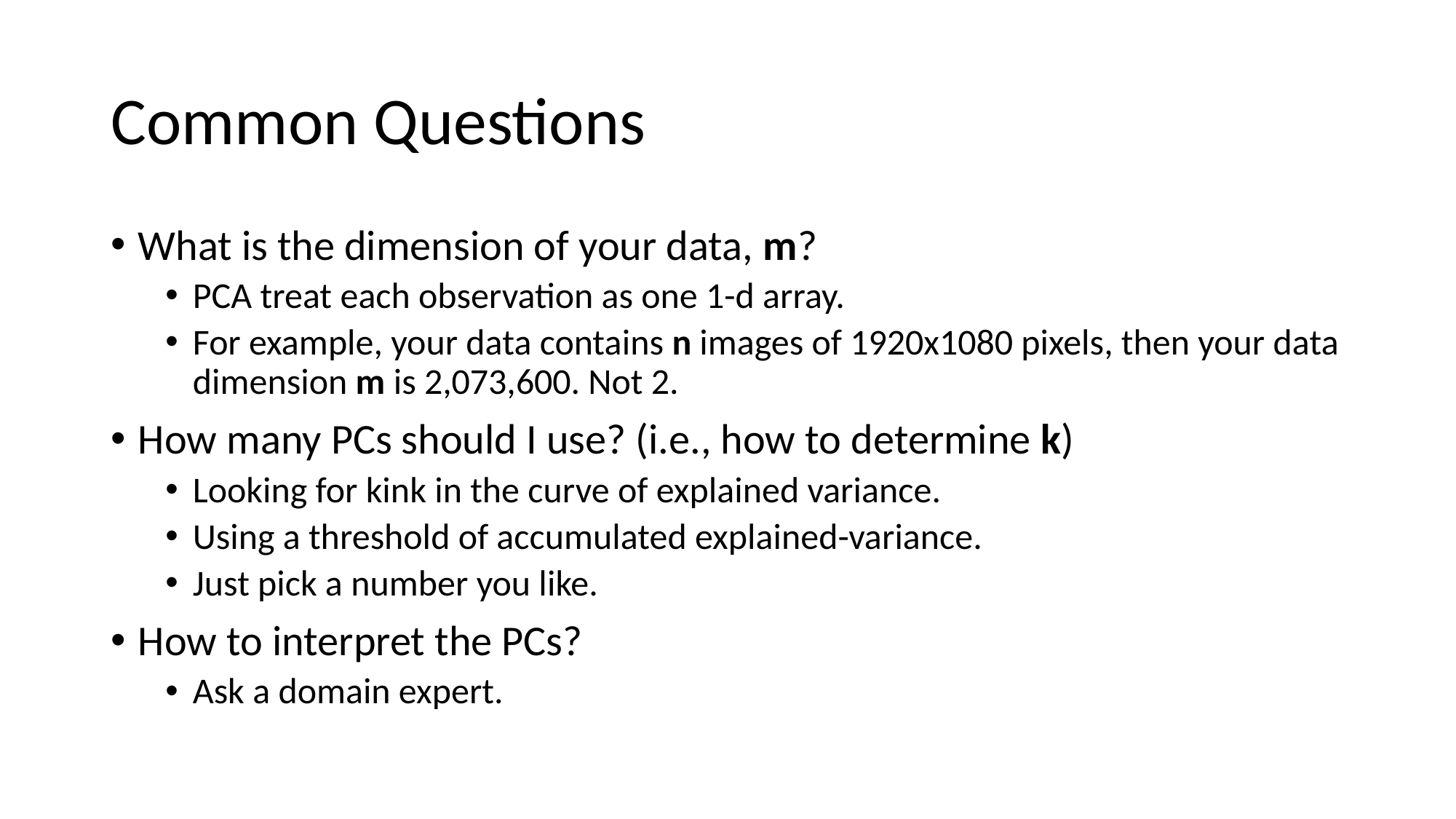

# Common Questions
What is the dimension of your data, m?
PCA treat each observation as one 1-d array.
For example, your data contains n images of 1920x1080 pixels, then your data dimension m is 2,073,600. Not 2.
How many PCs should I use? (i.e., how to determine k)
Looking for kink in the curve of explained variance.
Using a threshold of accumulated explained-variance.
Just pick a number you like.
How to interpret the PCs?
Ask a domain expert.